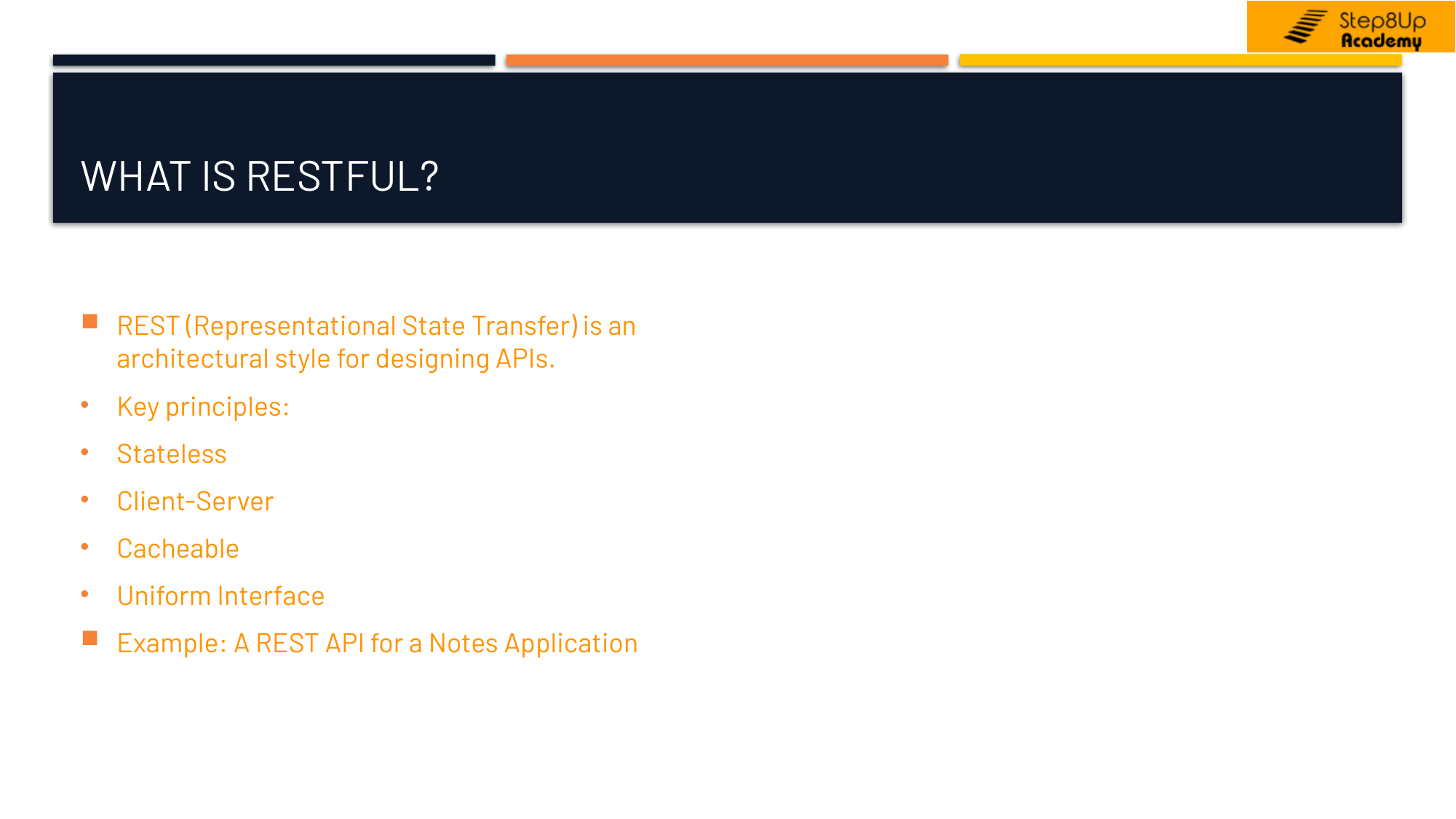

# What is RESTful?
REST (Representational State Transfer) is an architectural style for designing APIs.
Key principles:
Stateless
Client-Server
Cacheable
Uniform Interface
Example: A REST API for a Notes Application